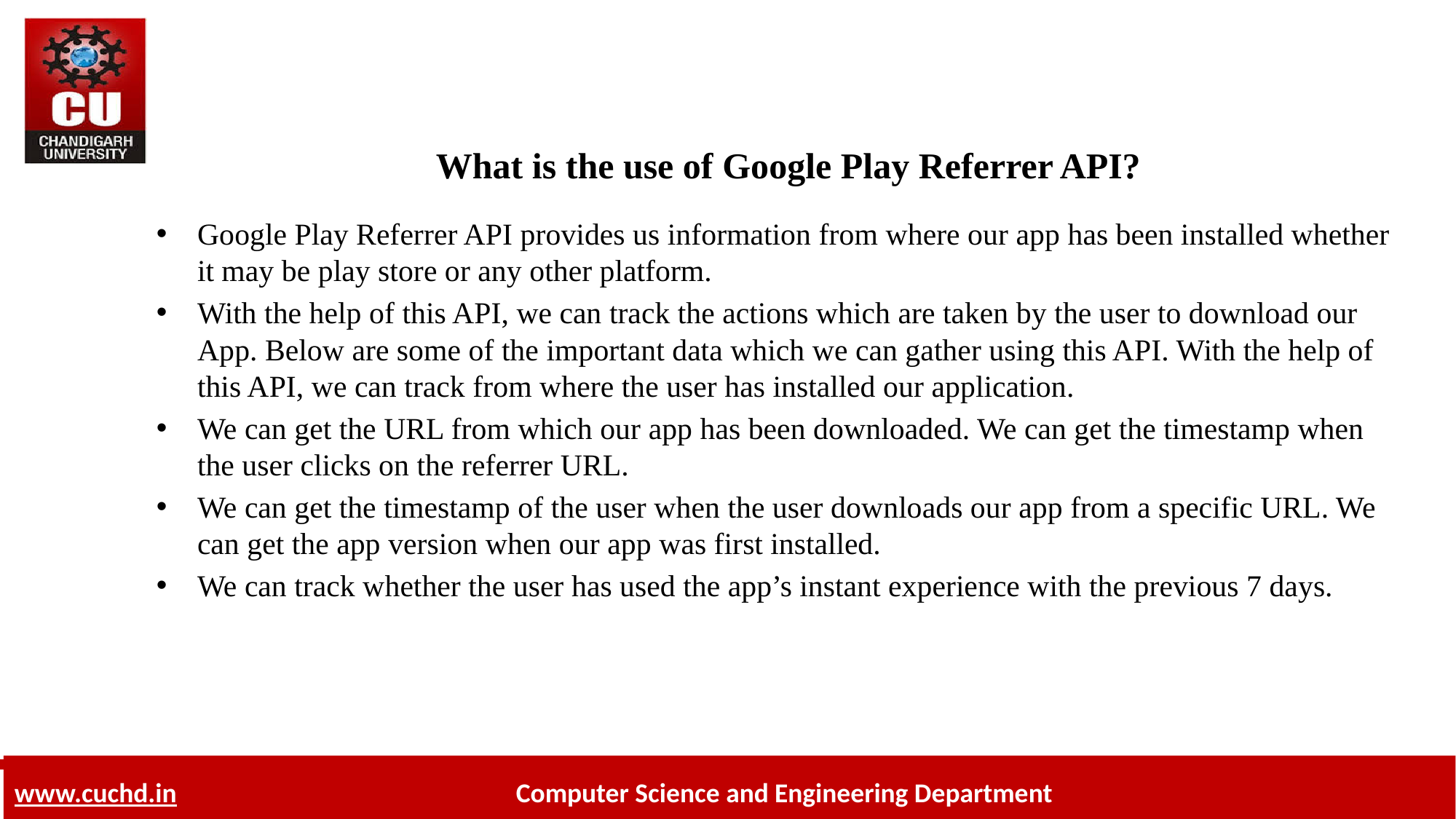

# What is the use of Google Play Referrer API?
Google Play Referrer API provides us information from where our app has been installed whether it may be play store or any other platform.
With the help of this API, we can track the actions which are taken by the user to download our App. Below are some of the important data which we can gather using this API. With the help of this API, we can track from where the user has installed our application.
We can get the URL from which our app has been downloaded. We can get the timestamp when the user clicks on the referrer URL.
We can get the timestamp of the user when the user downloads our app from a specific URL. We can get the app version when our app was first installed.
We can track whether the user has used the app’s instant experience with the previous 7 days.